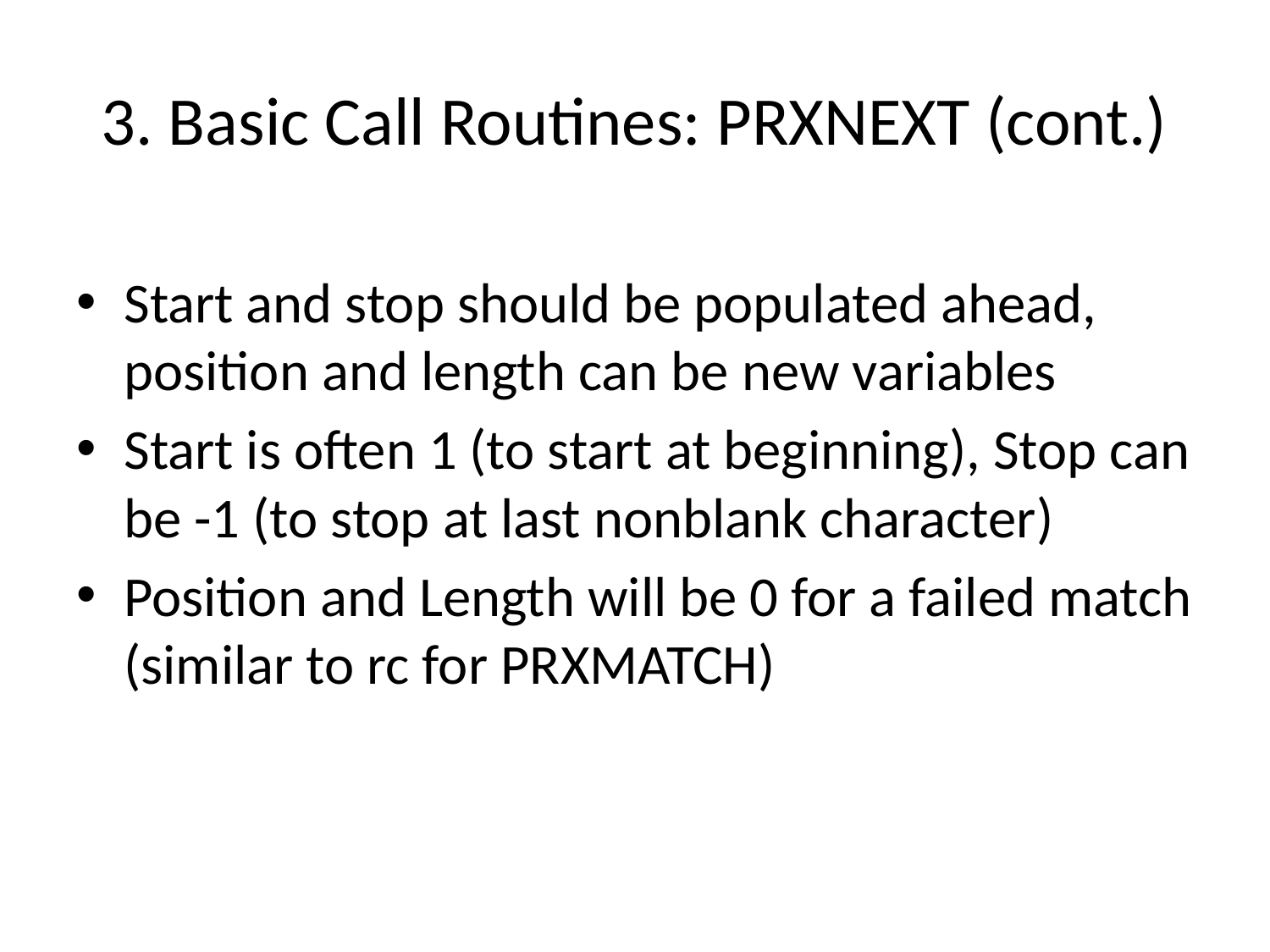

# 3. Basic Call Routines: PRXNEXT (cont.)
Start and stop should be populated ahead, position and length can be new variables
Start is often 1 (to start at beginning), Stop can be -1 (to stop at last nonblank character)
Position and Length will be 0 for a failed match (similar to rc for PRXMATCH)